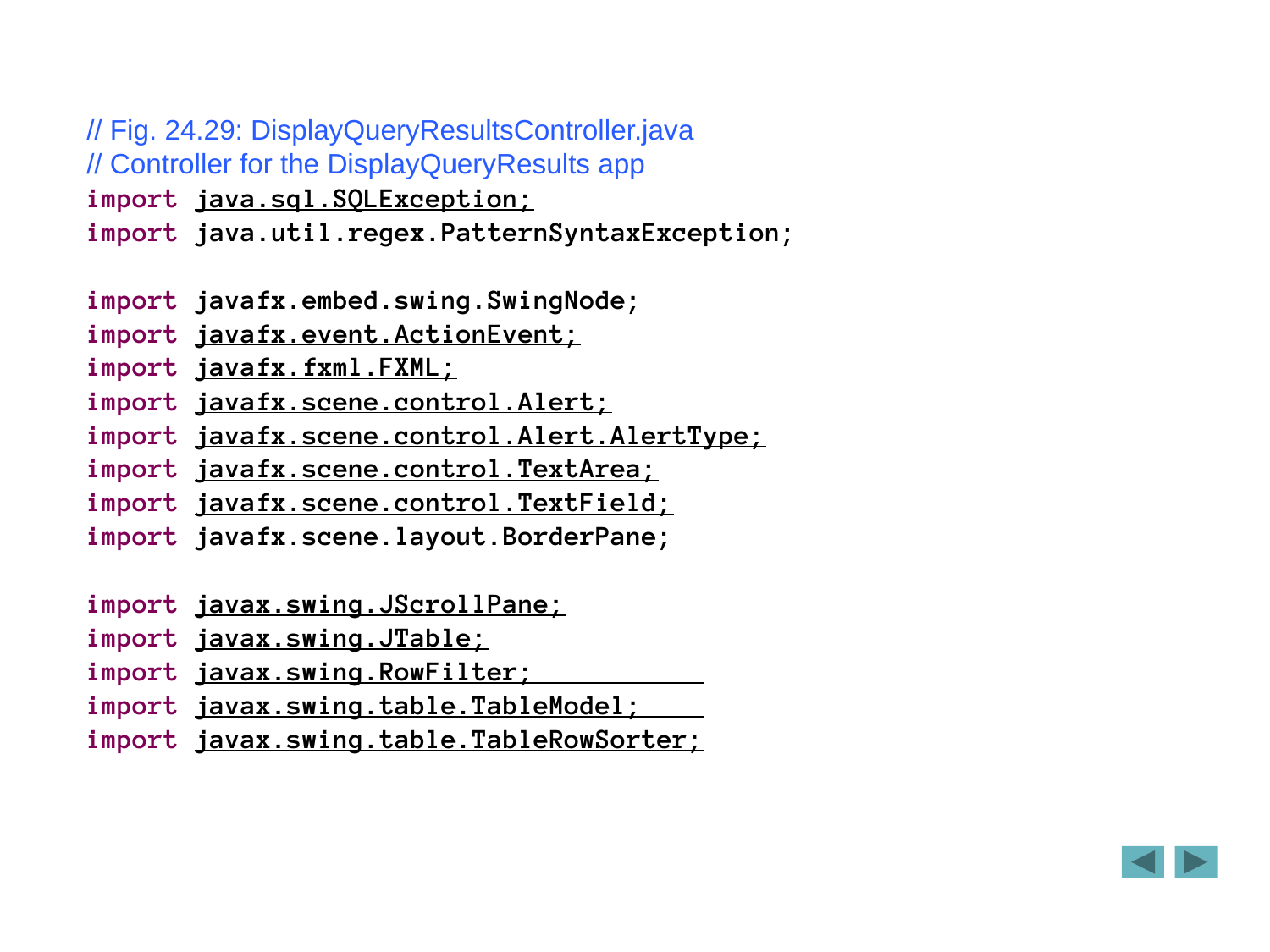

// Fig. 24.29: DisplayQueryResultsController.java
// Controller for the DisplayQueryResults app
import java.sql.SQLException;
import java.util.regex.PatternSyntaxException;

import javafx.embed.swing.SwingNode;
import javafx.event.ActionEvent;
import javafx.fxml.FXML;
import javafx.scene.control.Alert;
import javafx.scene.control.Alert.AlertType;
import javafx.scene.control.TextArea;
import javafx.scene.control.TextField;
import javafx.scene.layout.BorderPane;

import javax.swing.JScrollPane;
import javax.swing.JTable;
import javax.swing.RowFilter;
import javax.swing.table.TableModel;
import javax.swing.table.TableRowSorter;